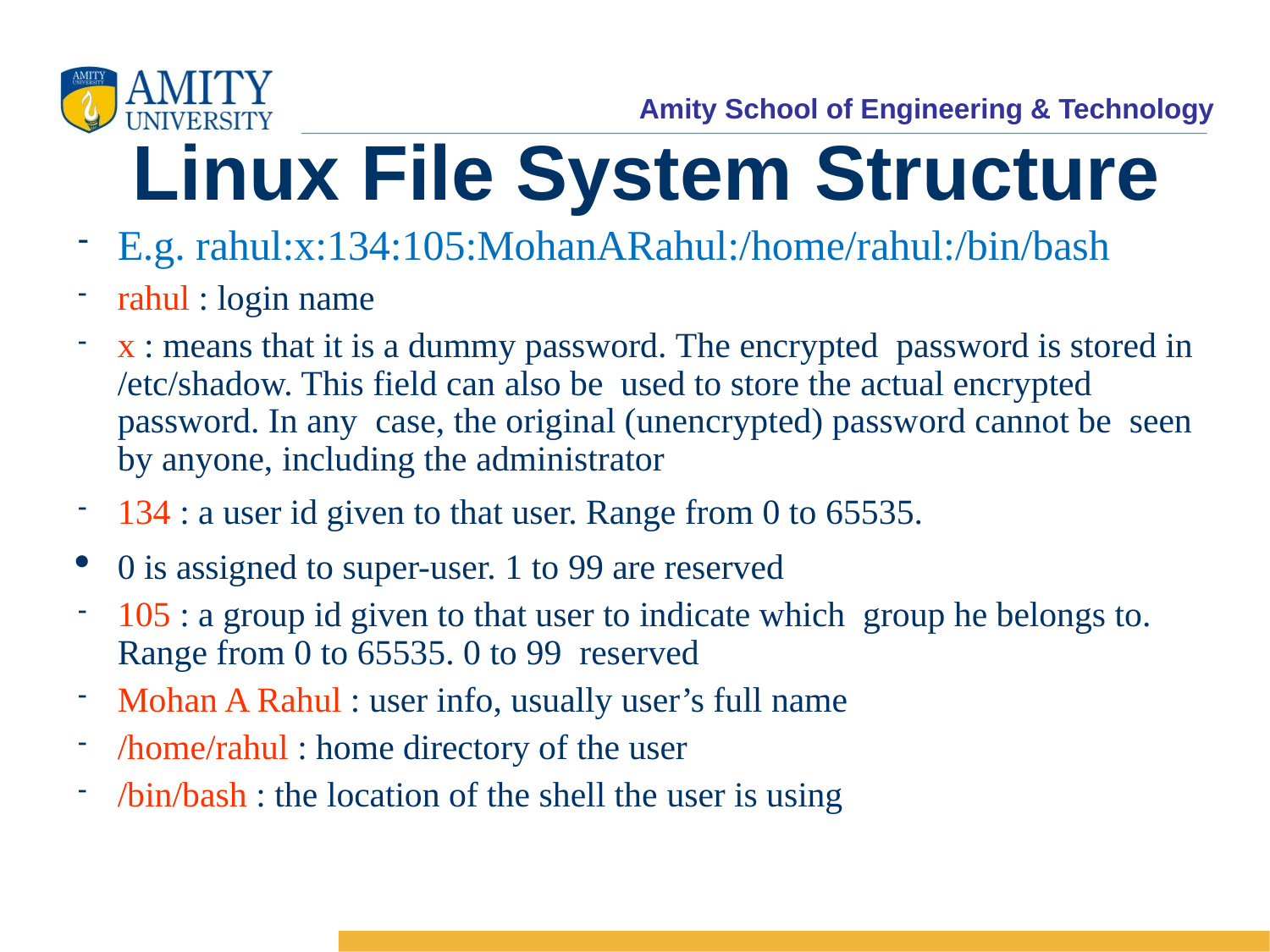

Linux File System Structure
E.g. rahul:x:134:105:MohanARahul:/home/rahul:/bin/bash
rahul : login name
x : means that it is a dummy password. The encrypted  password is stored in /etc/shadow. This field can also be  used to store the actual encrypted password. In any  case, the original (unencrypted) password cannot be  seen by anyone, including the administrator
134 : a user id given to that user. Range from 0 to 65535.
0 is assigned to super-user. 1 to 99 are reserved
105 : a group id given to that user to indicate which  group he belongs to. Range from 0 to 65535. 0 to 99  reserved
Mohan A Rahul : user info, usually user’s full name
/home/rahul : home directory of the user
/bin/bash : the location of the shell the user is using